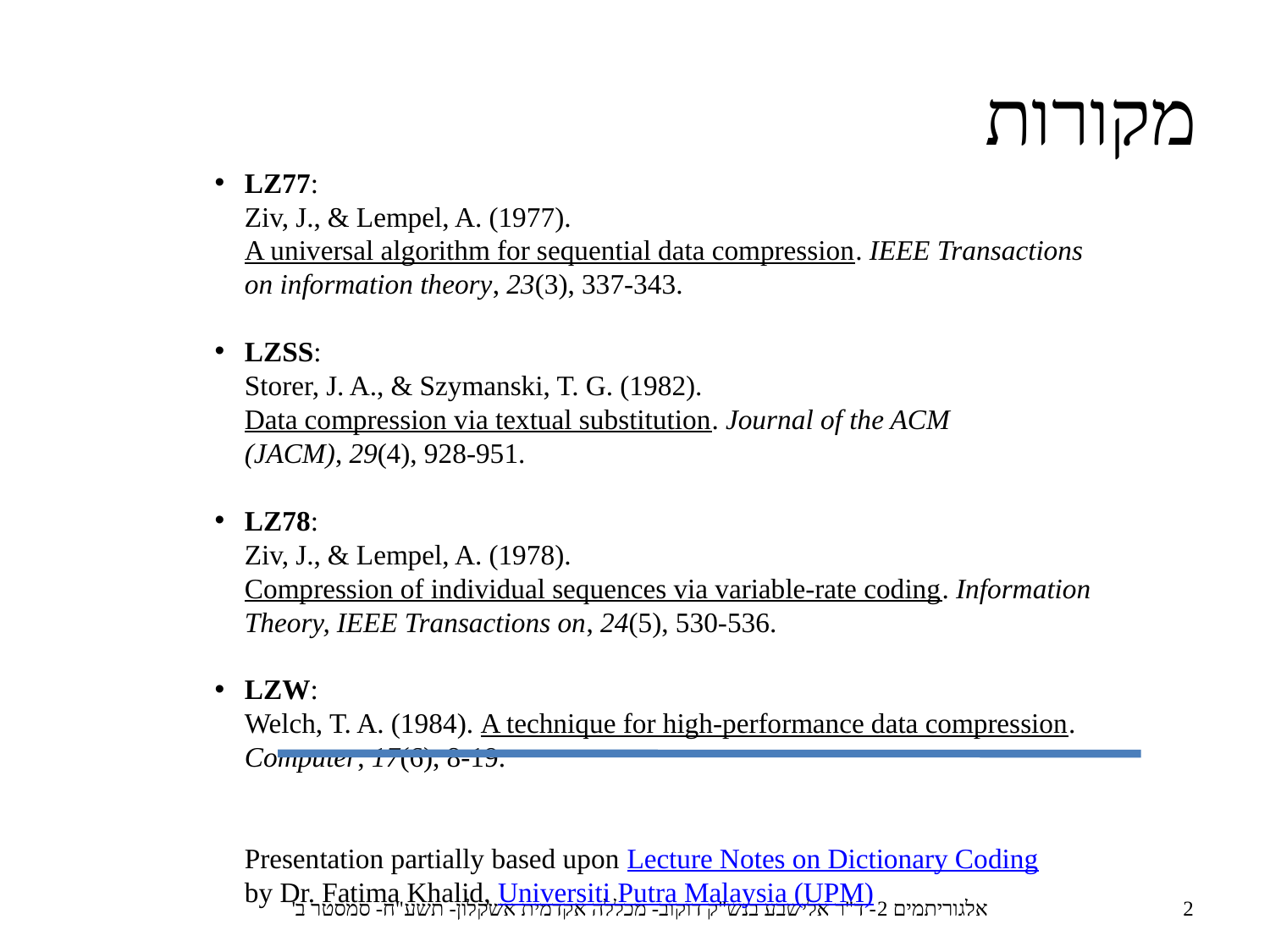

מקורות
LZ77:
Ziv, J., & Lempel, A. (1977). A universal algorithm for sequential data compression. IEEE Transactions on information theory, 23(3), 337-343.‏

LZSS:
Storer, J. A., & Szymanski, T. G. (1982). Data compression via textual substitution. Journal of the ACM (JACM), 29(4), 928-951.‏

LZ78:
Ziv, J., & Lempel, A. (1978). Compression of individual sequences via variable-rate coding. Information Theory, IEEE Transactions on, 24(5), 530-536.‏

LZW:
Welch, T. A. (1984). A technique for high-performance data compression. Computer, 17(6), 8-19.‏

Presentation partially based upon Lecture Notes on Dictionary Coding
by Dr. Fatima Khalid, Universiti Putra Malaysia (UPM)

אלגוריתמים 2- ד"ר אלישבע בנש"ק דוקוב- מכללה אקדמית אשקלון- תשע"ח- סמסטר ב'
2